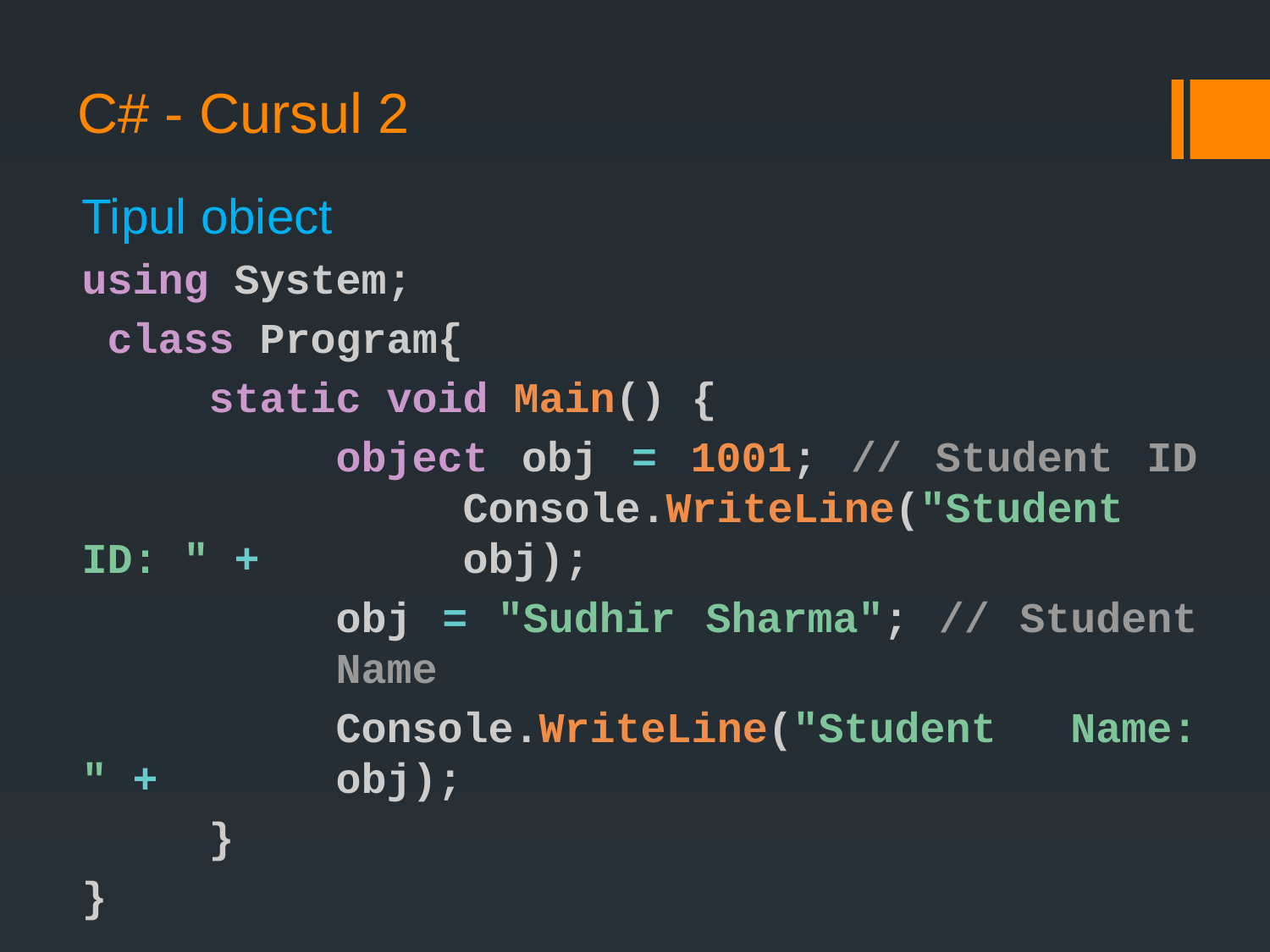

# C# - Cursul 2
Tipul obiect
using System;
 class Program{
	static void Main() {
		object obj = 1001; // Student ID 			Console.WriteLine("Student ID: " + 		obj);
		obj = "Sudhir Sharma"; // Student 		Name
		Console.WriteLine("Student Name: " + 		obj);
	}
}